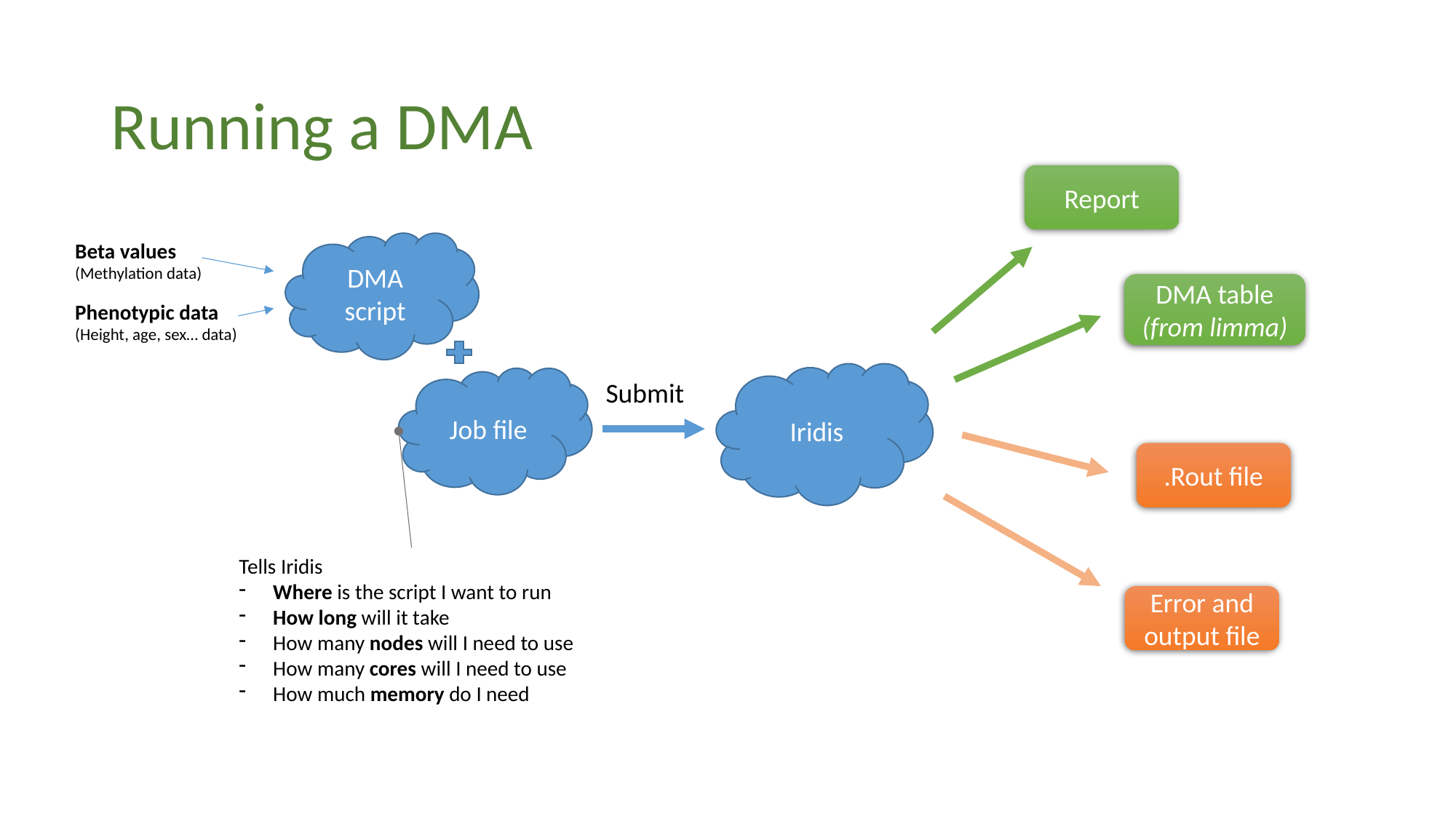

# Running a DMA
Report
Beta values
(Methylation data)
DMA script
DMA table
(from limma)
Phenotypic data
(Height, age, sex… data)

Iridis
Job file
Submit
.Rout file
Tells Iridis
Where is the script I want to run
How long will it take
How many nodes will I need to use
How many cores will I need to use
How much memory do I need
Error and output file